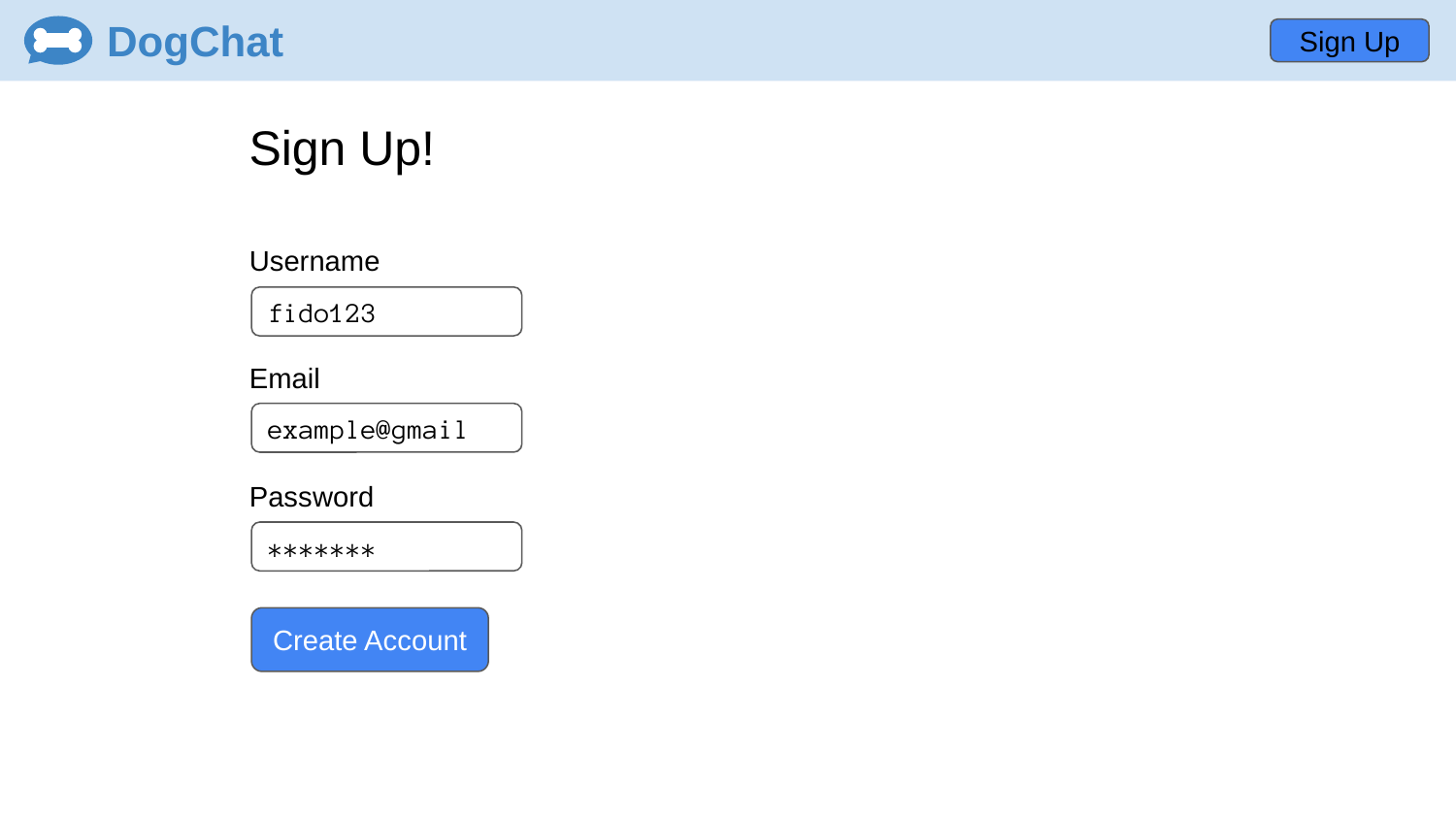

DogChat

Sign Up
Sign Up!
Username
fido123
Email
example@gmail
Password
*******
Create Account